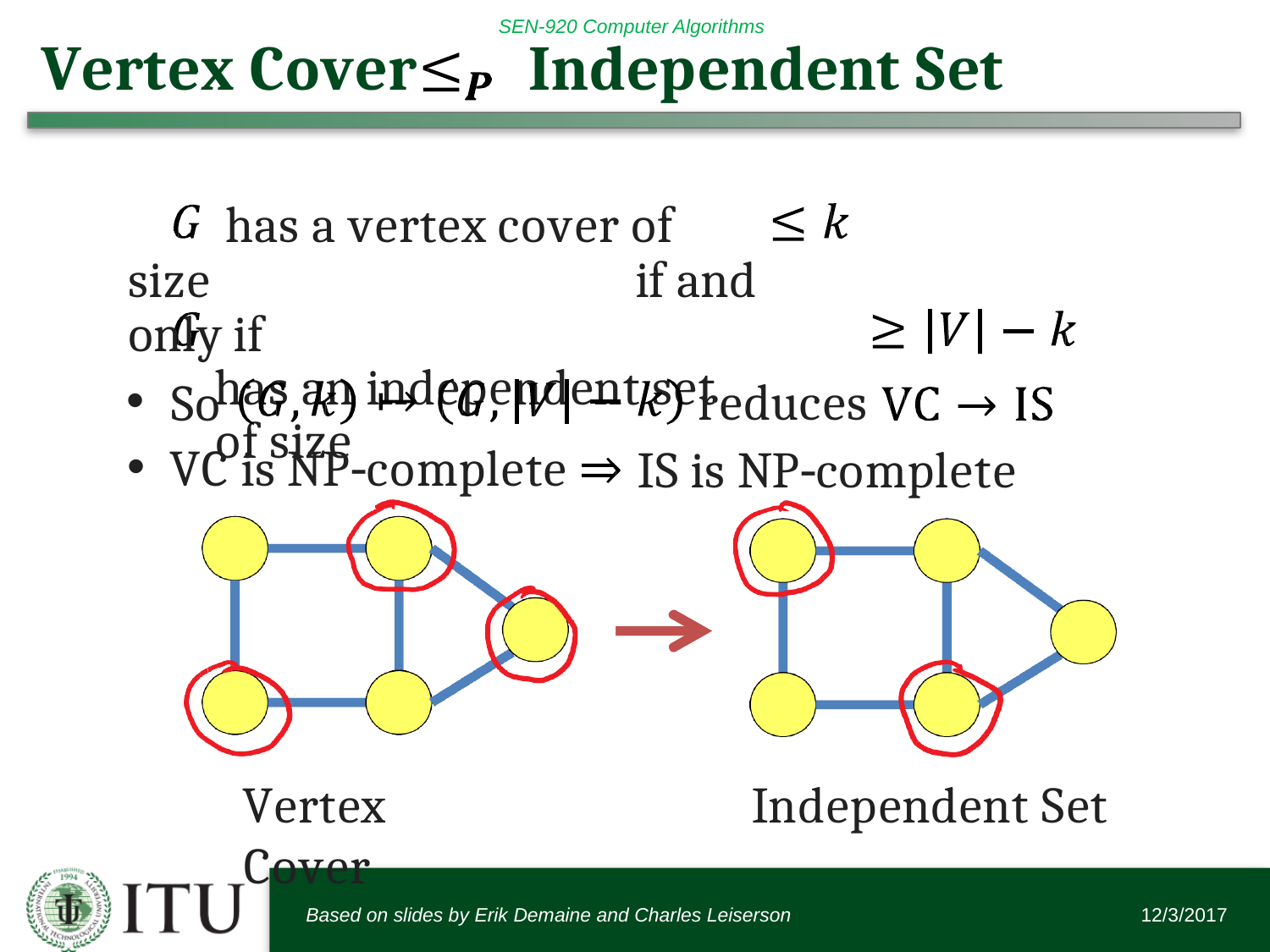

# Vertex Cover        Independent Set

         has a vertex cover of size              			if and only if
has an independent set of size

So
reduces
IS is NP‐complete

VC is NP‐complete

Vertex Cover
Independent Set
Based on slides by Erik Demaine and Charles Leiserson
12/3/2017